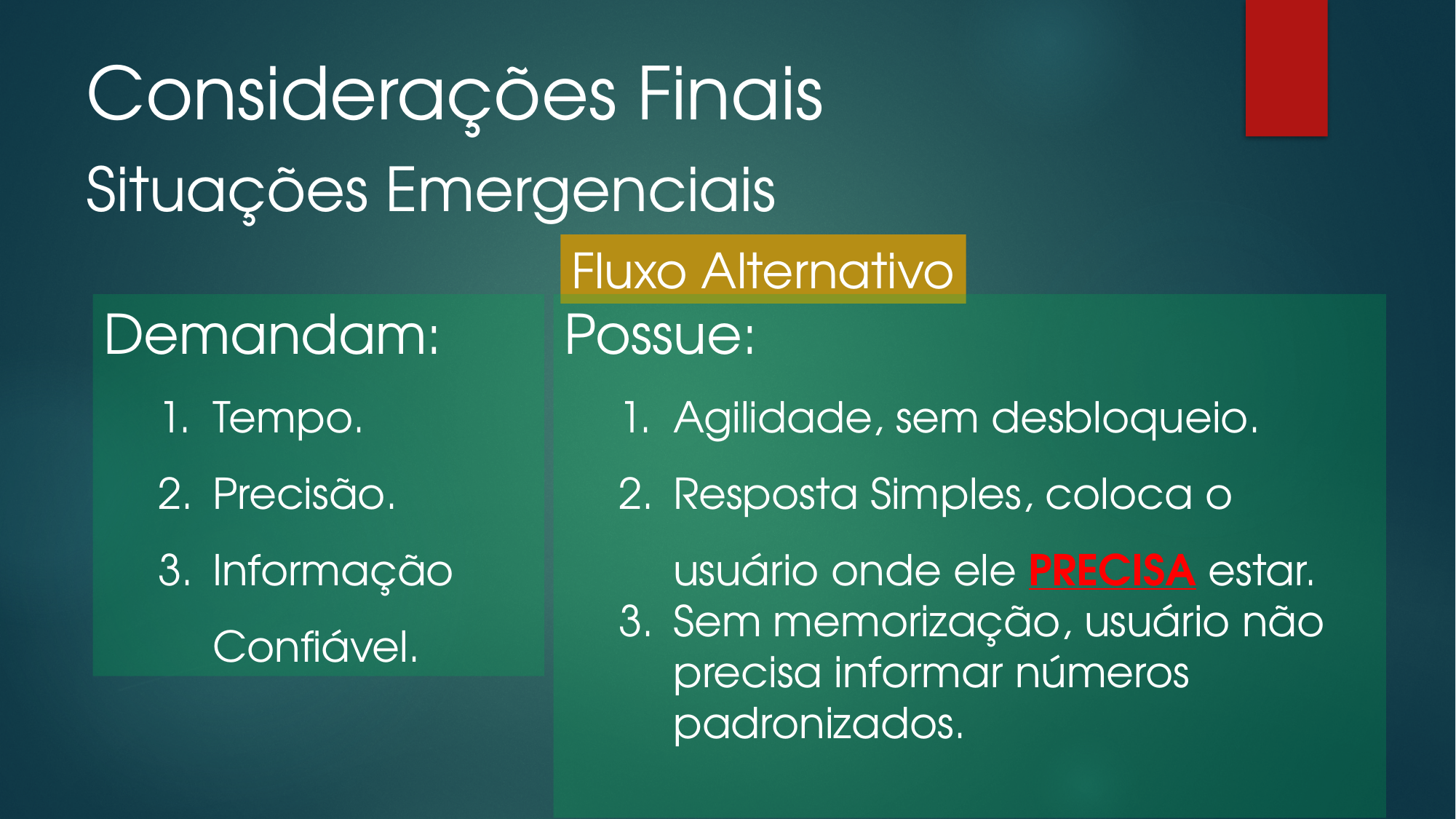

Considerações Finais
Situações Emergenciais
Fluxo Alternativo
Possue:
Agilidade, sem desbloqueio.
Resposta Simples, coloca o usuário onde ele precisa estar.
Sem memorização, usuário não precisa informar números padronizados.

Demandam:
Tempo.
Precisão.
Informação Confiável.